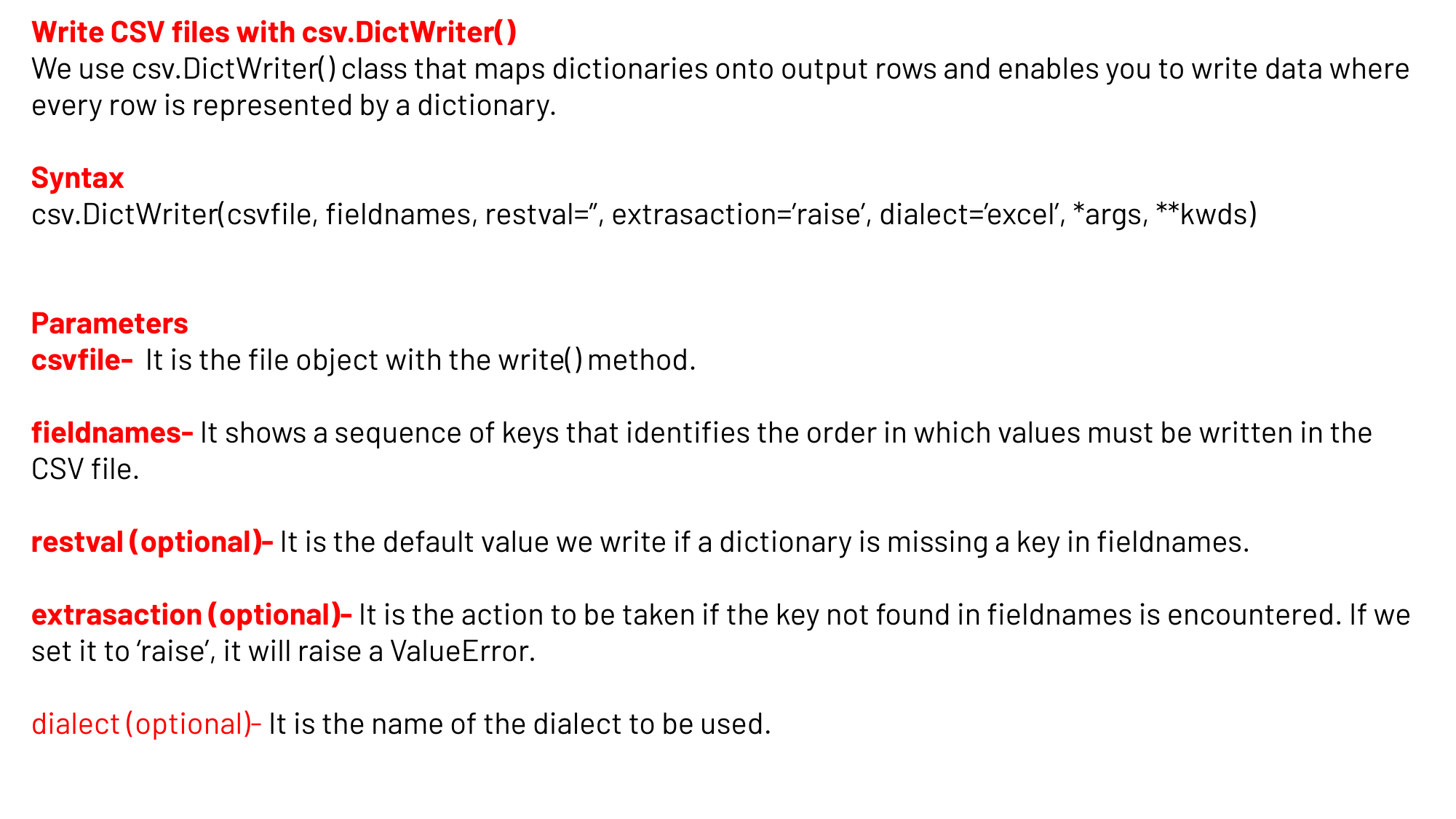

Write CSV files with csv.DictWriter()
We use csv.DictWriter() class that maps dictionaries onto output rows and enables you to write data where every row is represented by a dictionary.

Syntax
csv.DictWriter(csvfile, fieldnames, restval=”, extrasaction=’raise’, dialect=’excel’, *args, **kwds)

Parameters
csvfile-  It is the file object with the write() method.

fieldnames- It shows a sequence of keys that identifies the order in which values must be written in the CSV file.

restval (optional)- It is the default value we write if a dictionary is missing a key in fieldnames.

extrasaction (optional)- It is the action to be taken if the key not found in fieldnames is encountered. If we set it to ‘raise’, it will raise a ValueError.

dialect (optional)- It is the name of the dialect to be used.